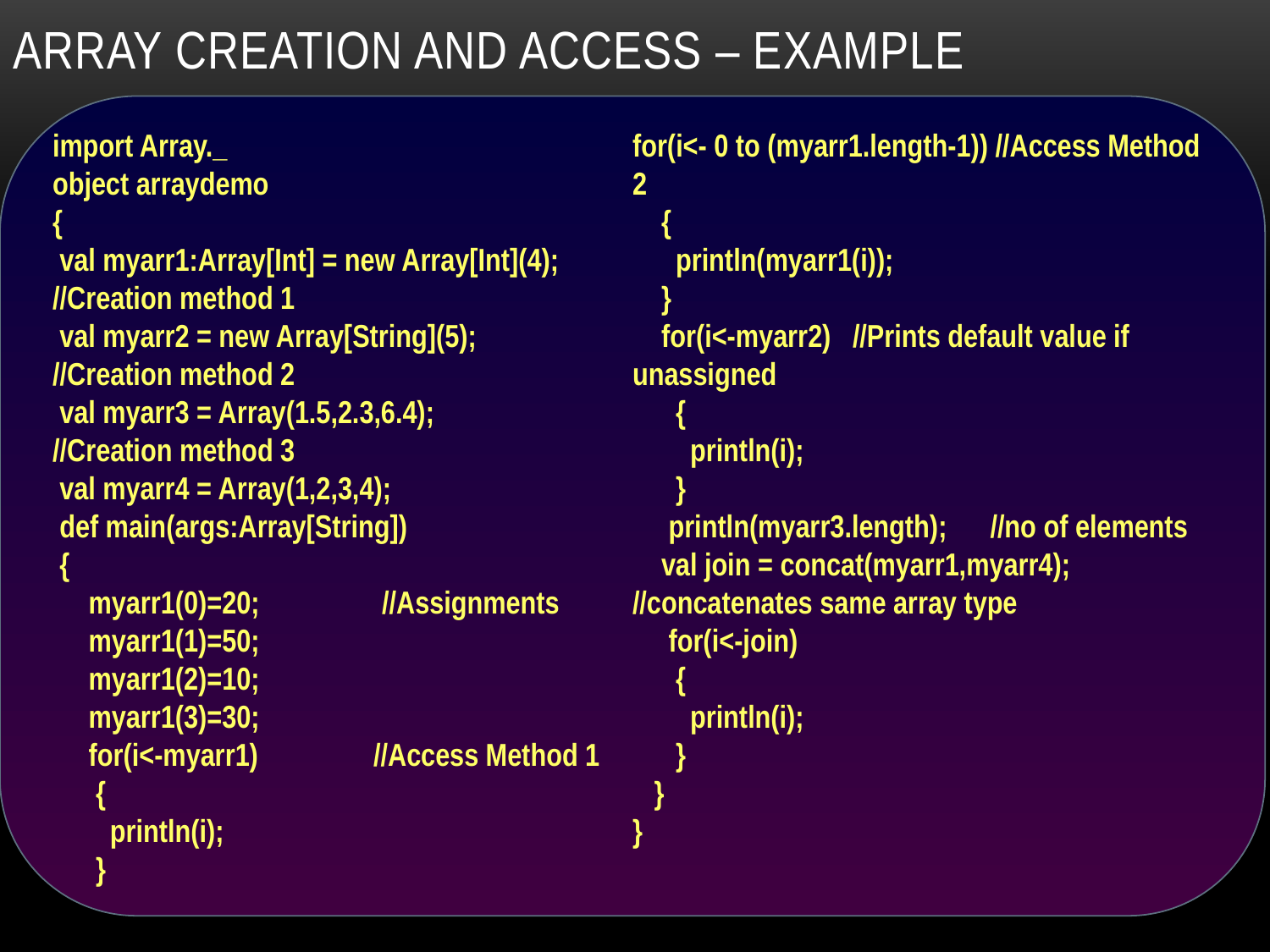

# Array creation and Access – Example
import Array._
object arraydemo
{
 val myarr1:Array[Int] = new Array[Int](4);   //Creation method 1
 val myarr2 = new Array[String](5);           //Creation method 2
 val myarr3 = Array(1.5,2.3,6.4);             //Creation method 3
 val myarr4 = Array(1,2,3,4);
 def main(args:Array[String])
 {
     myarr1(0)=20;                 //Assignments
     myarr1(1)=50;
     myarr1(2)=10;
     myarr1(3)=30;
     for(i<-myarr1)                //Access Method 1
      {
        println(i);
      }
for(i<- 0 to (myarr1.length-1)) //Access Method 2
    {
      println(myarr1(i));
    }
    for(i<-myarr2)   //Prints default value if unassigned
      {
        println(i);
      }
     println(myarr3.length);      //no of elements
    val join = concat(myarr1,myarr4);      //concatenates same array type
     for(i<-join)
      {
        println(i);
      }
   }
}